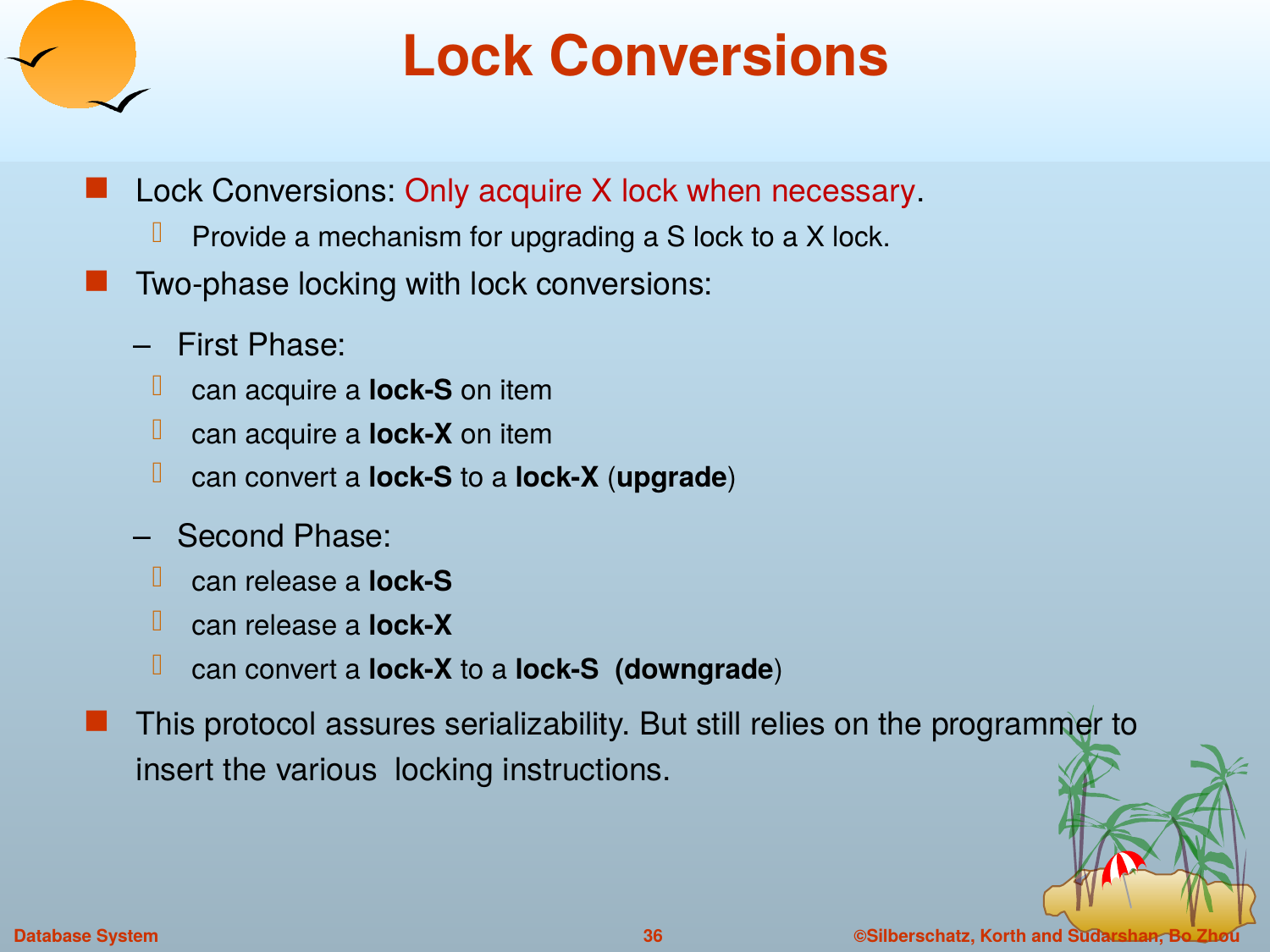

# Lock Conversions
Lock Conversions: Only acquire X lock when necessary.
Provide a mechanism for upgrading a S lock to a X lock.
Two-phase locking with lock conversions:
     –   First Phase:
can acquire a lock-S on item
can acquire a lock-X on item
can convert a lock-S to a lock-X (upgrade)
     –   Second Phase:
can release a lock-S
can release a lock-X
can convert a lock-X to a lock-S  (downgrade)
This protocol assures serializability. But still relies on the programmer to insert the various  locking instructions.